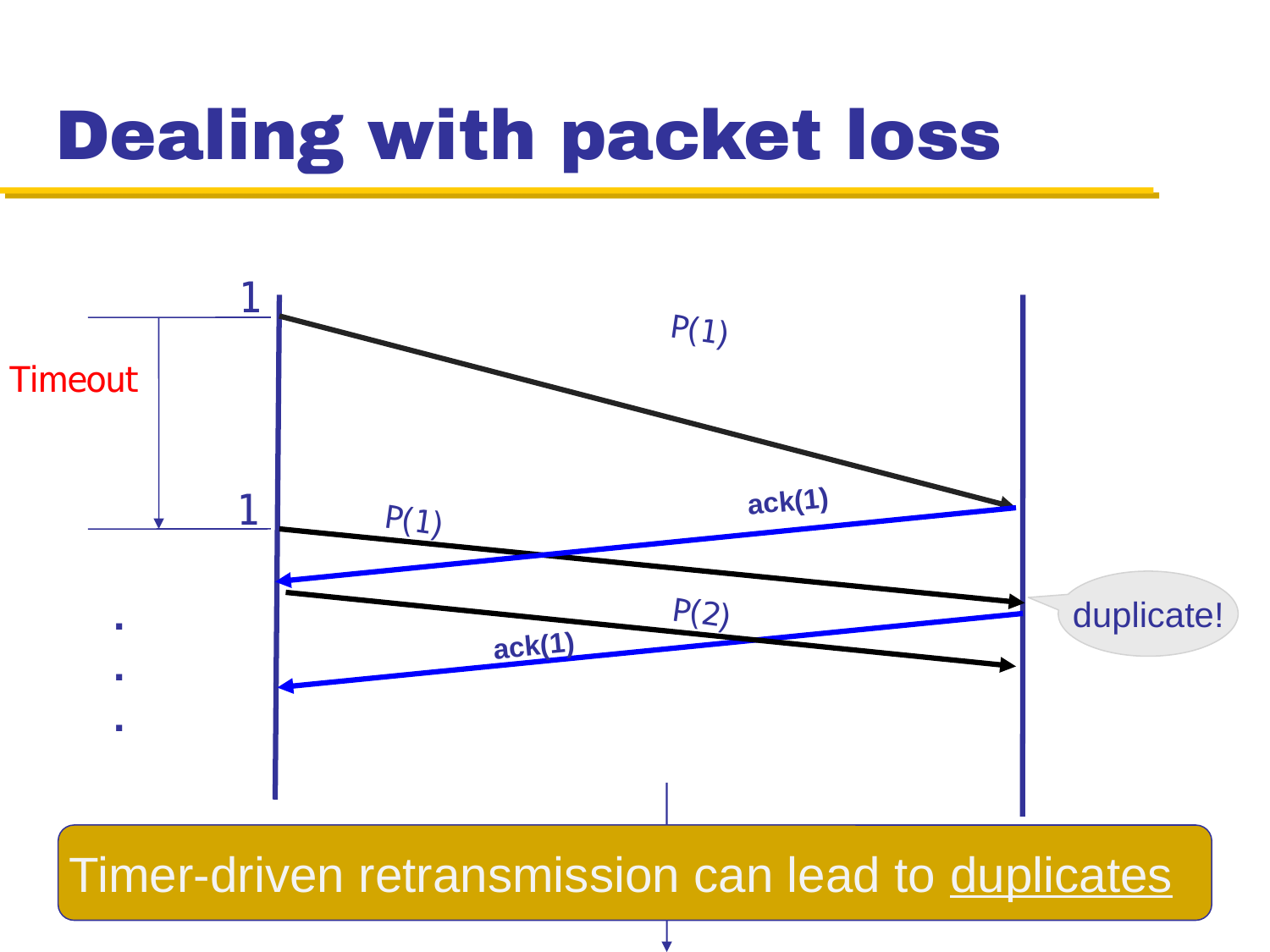

# Dealing with packet loss
1

P(1)

Timeout

ack(1)
1
P(1)

duplicate!
.
.
.
P(2)

ack(1)

Sender
Receiver
Timer-driven retransmission can lead to duplicates
Time
September 26, 2018
23